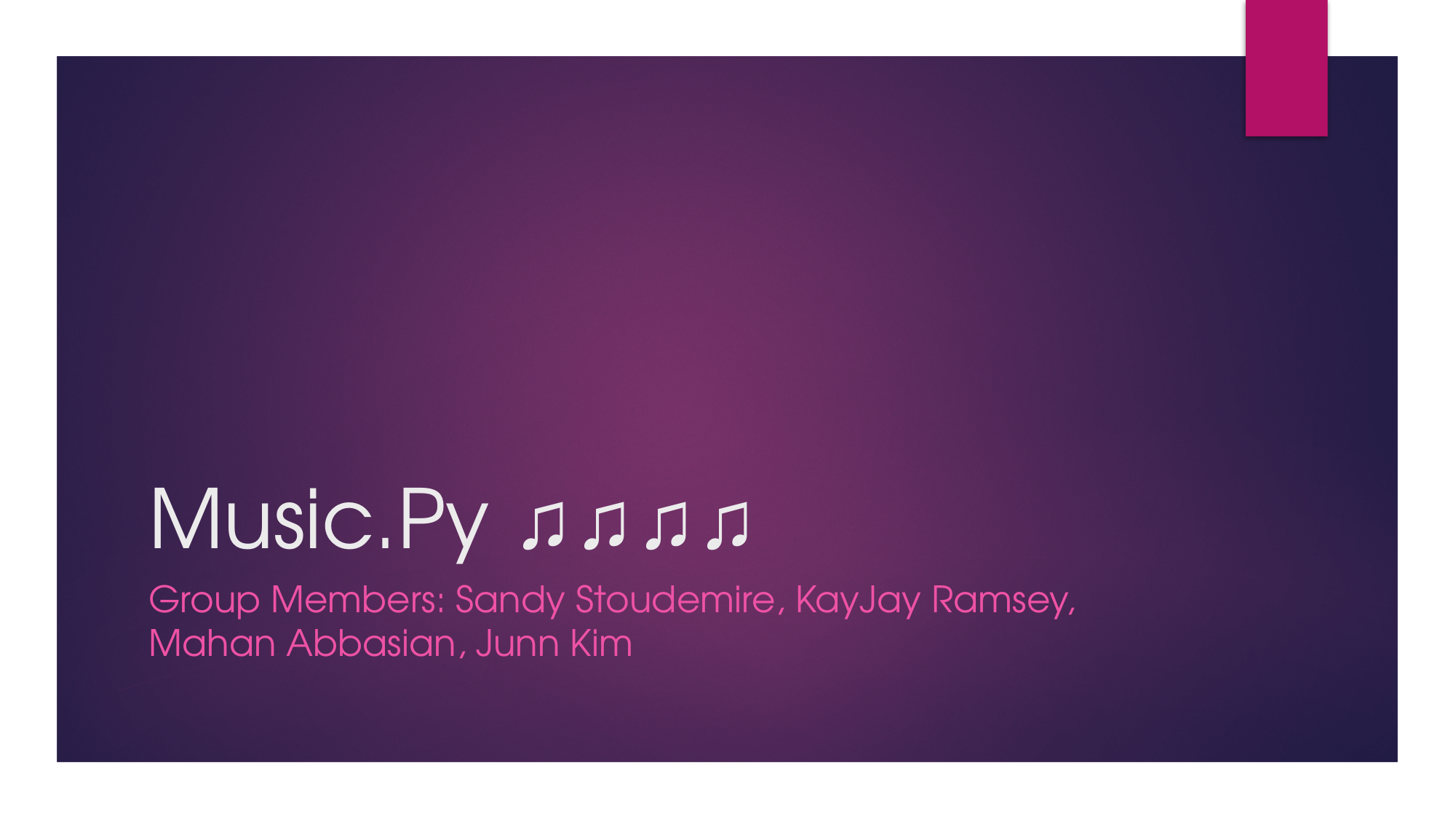

# Music.Py ♫♫♫♫
Group Members: Sandy Stoudemire, KayJay Ramsey, Mahan Abbasian, Junn Kim